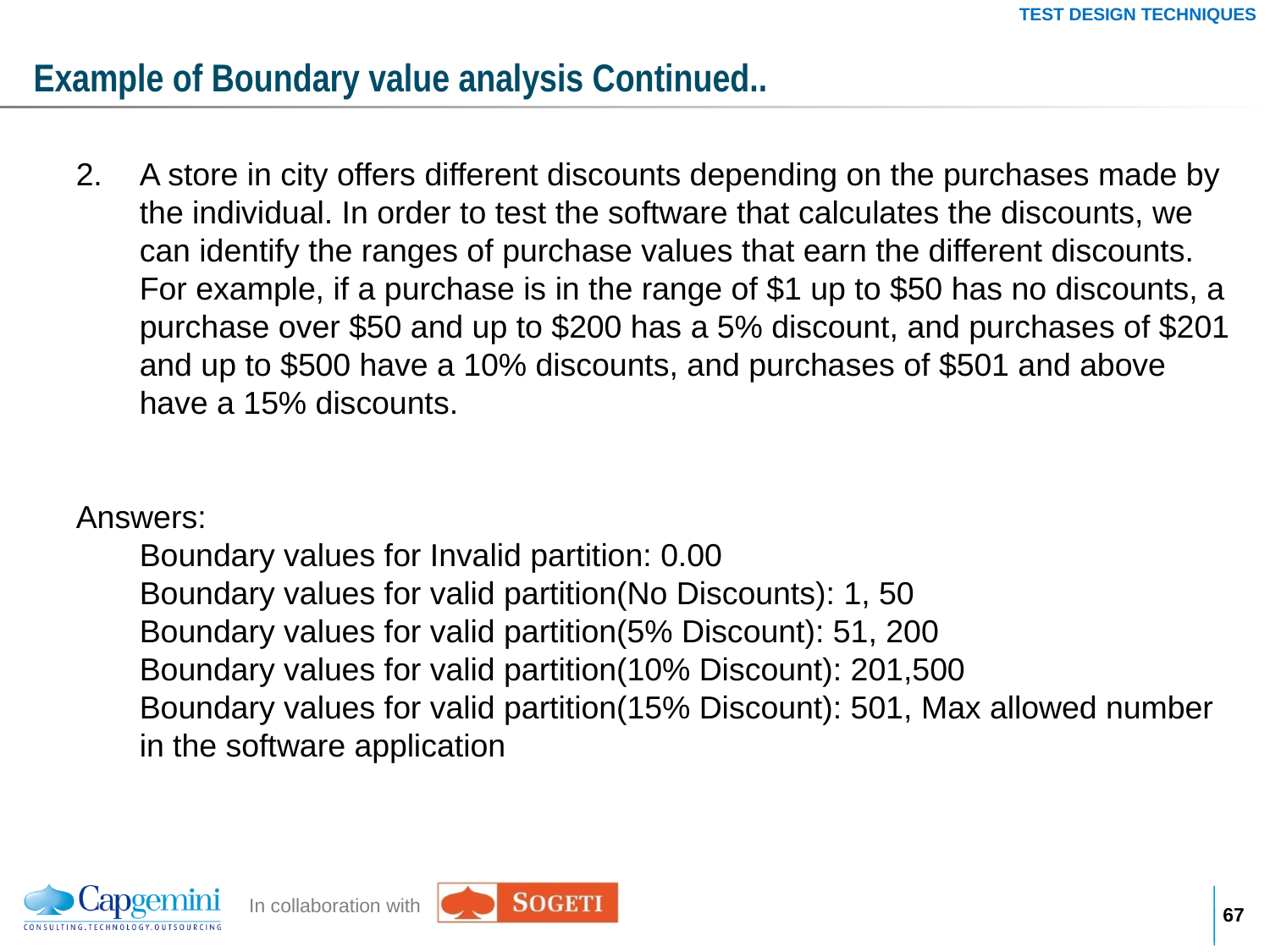

TEST DESIGN TECHNIQUES
# Example of Boundary value analysis Continued..
2.	A store in city offers different discounts depending on the purchases made by the individual. In order to test the software that calculates the discounts, we can identify the ranges of purchase values that earn the different discounts. For example, if a purchase is in the range of $1 up to $50 has no discounts, a purchase over $50 and up to $200 has a 5% discount, and purchases of $201 and up to $500 have a 10% discounts, and purchases of $501 and above have a 15% discounts.

Answers:
	Boundary values for Invalid partition: 0.00
Boundary values for valid partition(No Discounts): 1, 50
Boundary values for valid partition(5% Discount): 51, 200
Boundary values for valid partition(10% Discount): 201,500
Boundary values for valid partition(15% Discount): 501, Max allowed number in the software application
67